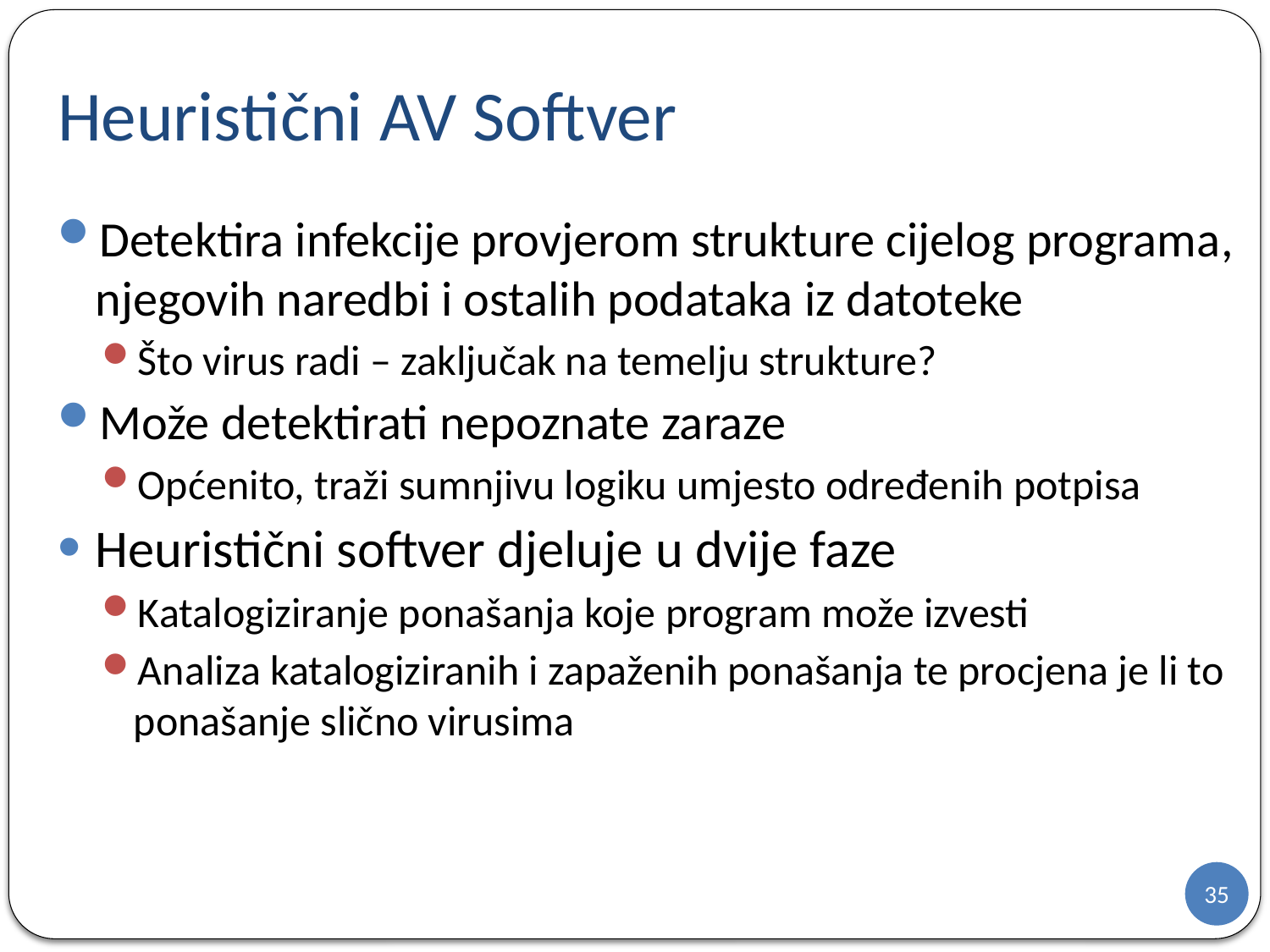

# Heuristični AV Softver
Detektira infekcije provjerom strukture cijelog programa, njegovih naredbi i ostalih podataka iz datoteke
Što virus radi – zaključak na temelju strukture?
Može detektirati nepoznate zaraze
Općenito, traži sumnjivu logiku umjesto određenih potpisa
Heuristični softver djeluje u dvije faze
Katalogiziranje ponašanja koje program može izvesti
Analiza katalogiziranih i zapaženih ponašanja te procjena je li to ponašanje slično virusima

35